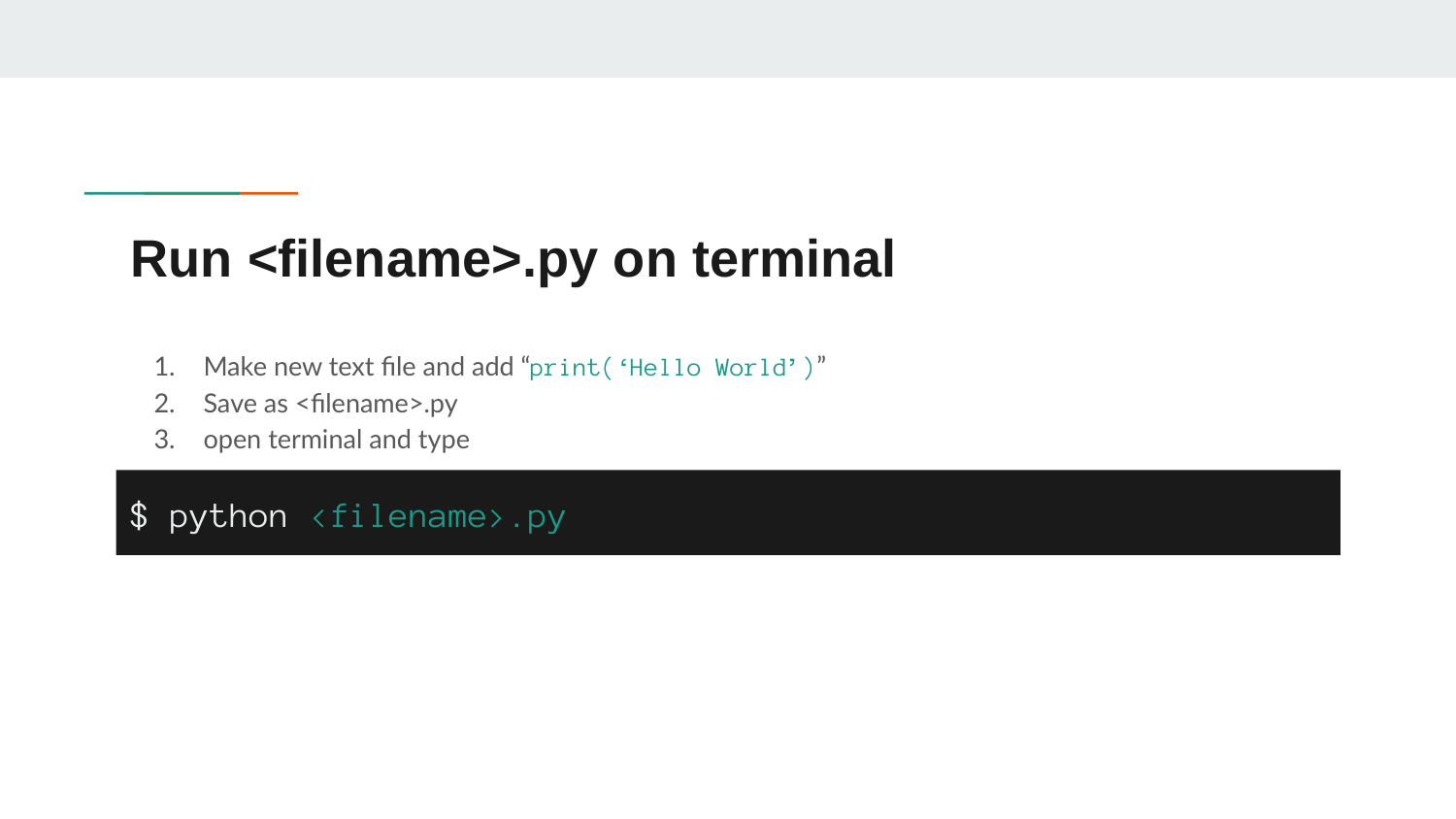

# Run <filename>.py on terminal
Make new text file and add “print(‘Hello World’)”
Save as <filename>.py
open terminal and type
$ python <filename>.py